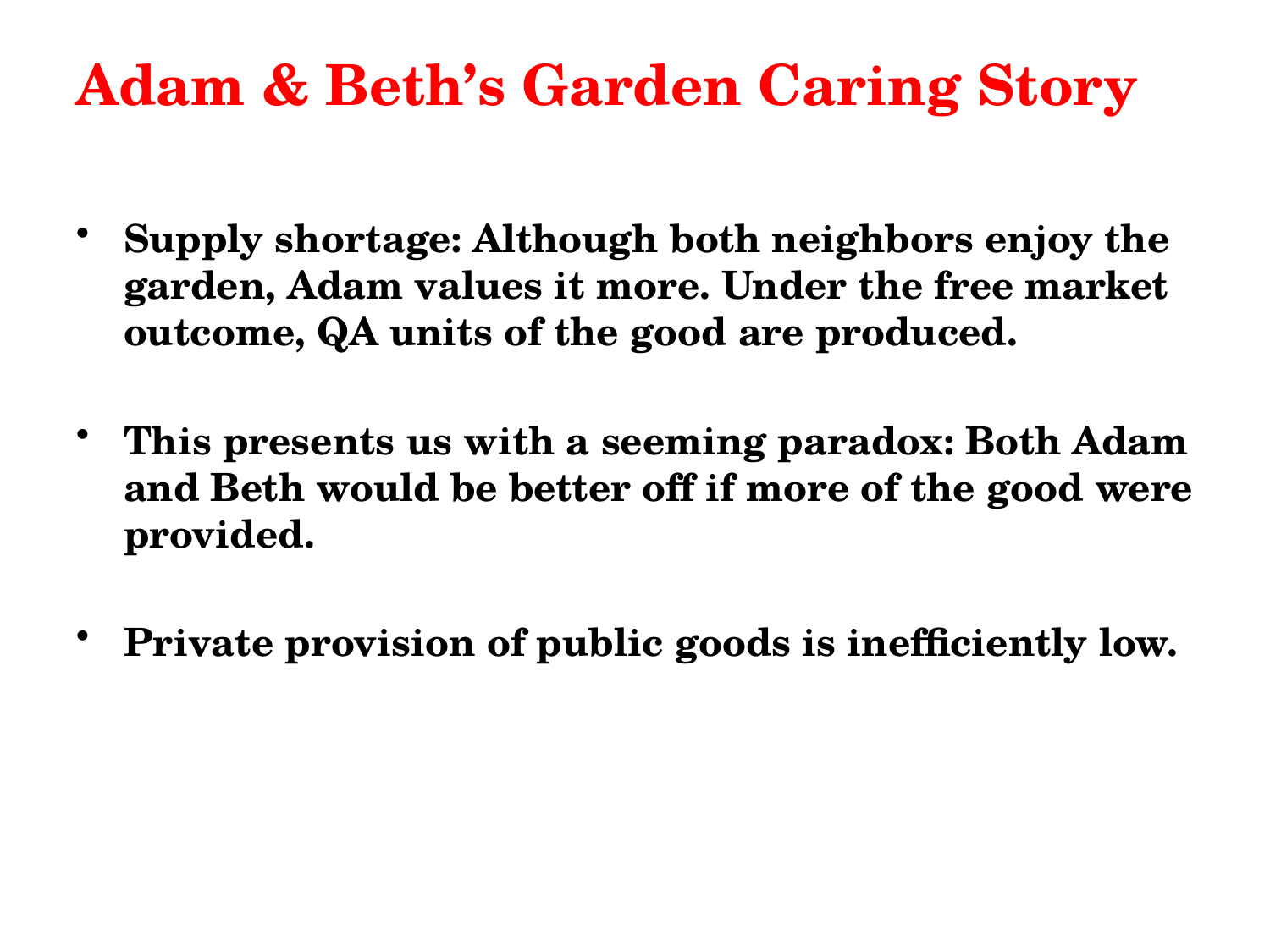

# Adam & Beth’s Garden Caring Story
Supply shortage: Although both neighbors enjoy the garden, Adam values it more. Under the free market outcome, QA units of the good are produced.

This presents us with a seeming paradox: Both Adam and Beth would be better off if more of the good were provided.

Private provision of public goods is inefficiently low.